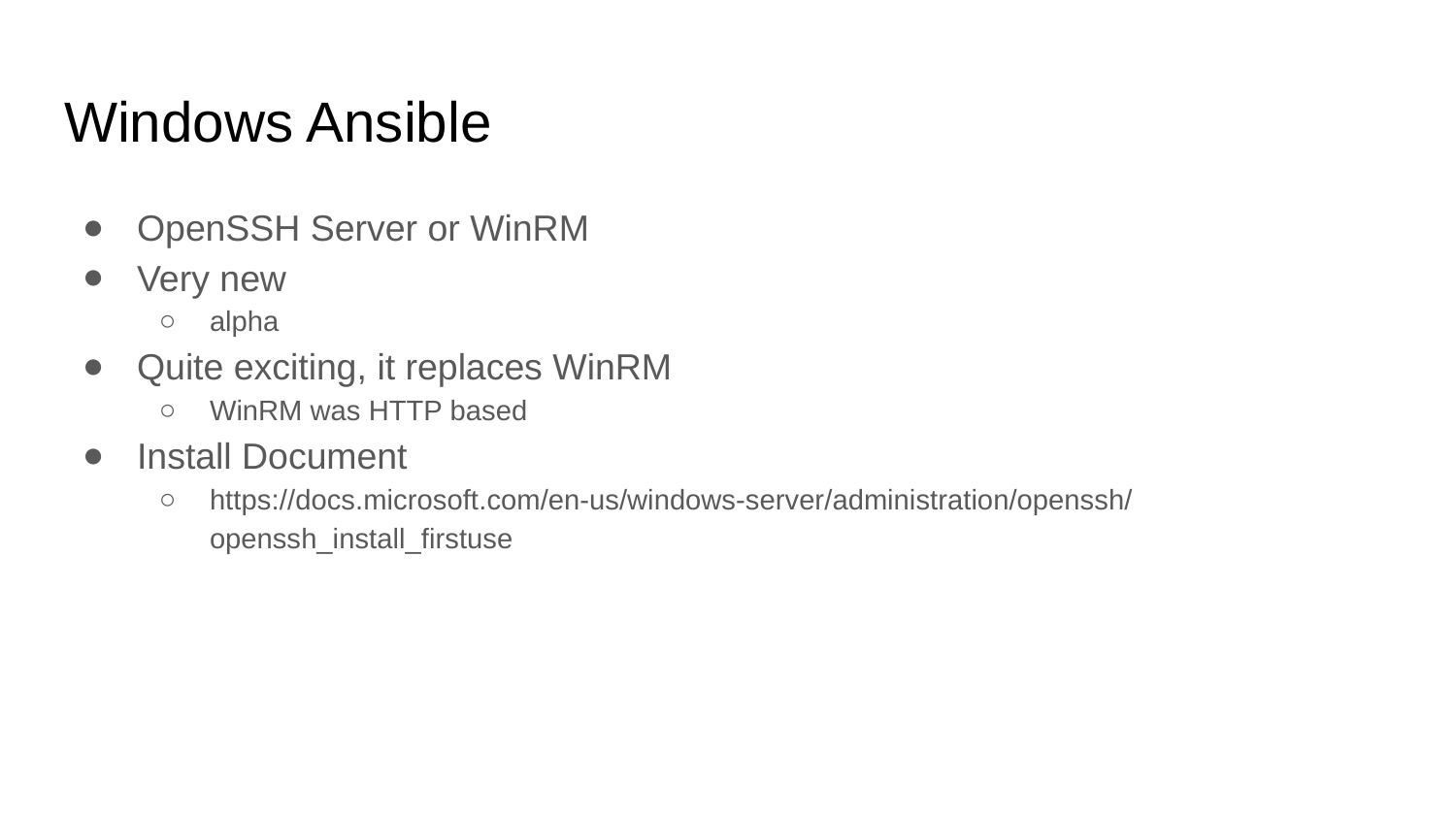

# Windows Ansible
OpenSSH Server or WinRM
Very new
alpha
Quite exciting, it replaces WinRM
WinRM was HTTP based
Install Document
https://docs.microsoft.com/en-us/windows-server/administration/openssh/openssh_install_firstuse